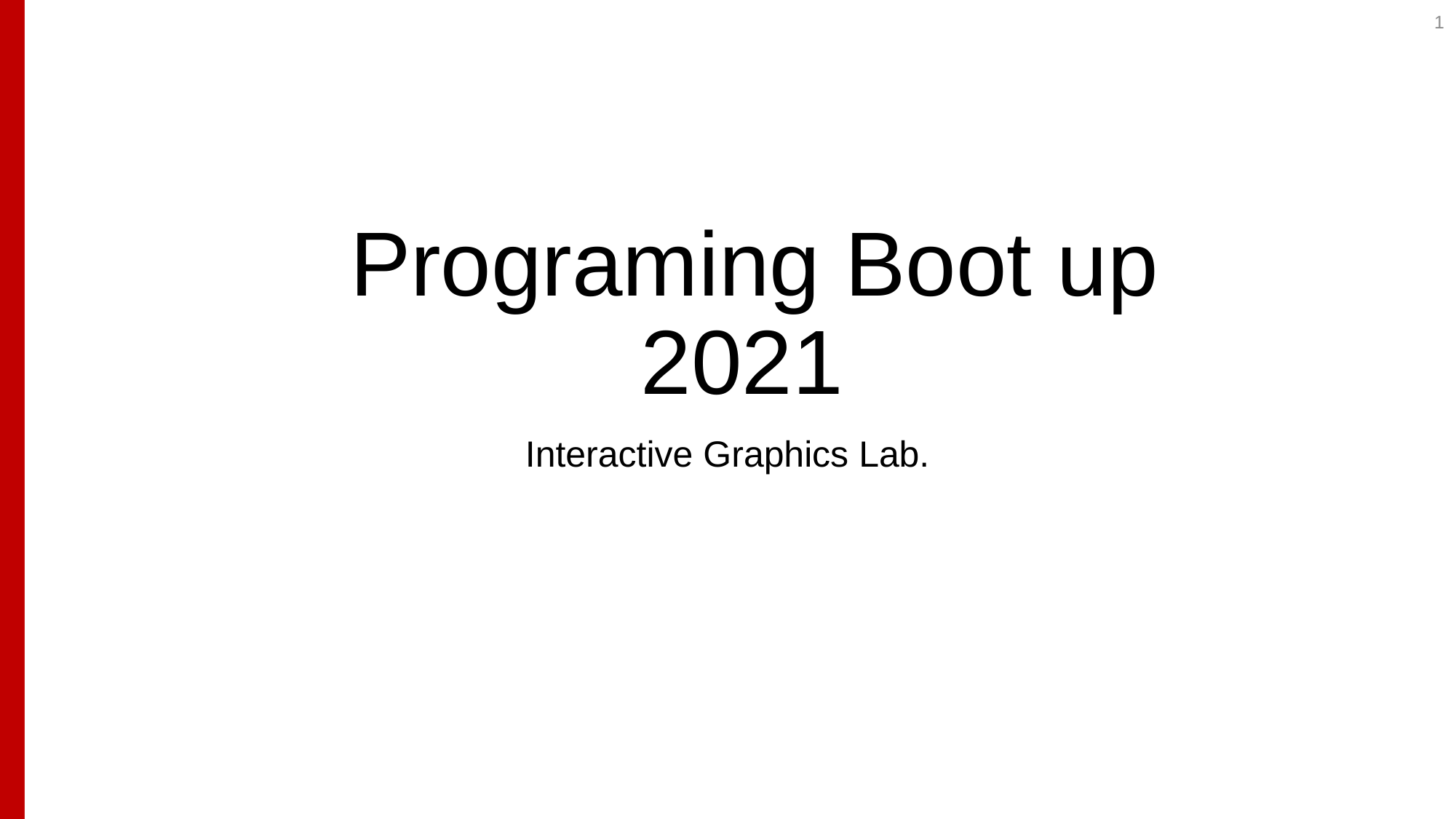

1
# Programing Boot up 2021
Interactive Graphics Lab.